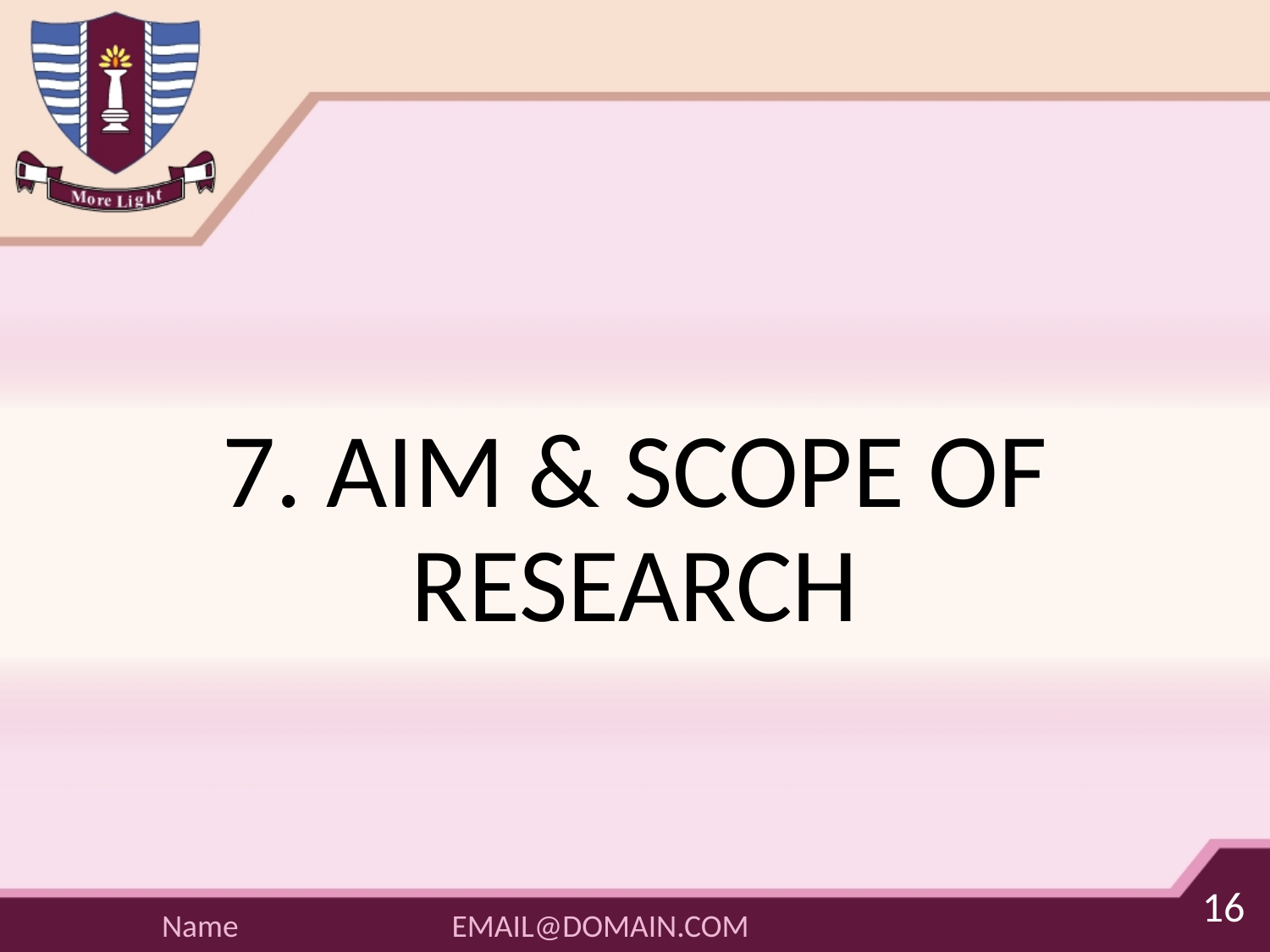

# 7. AIM & SCOPE OF RESEARCH
16
EMAIL@DOMAIN.COM
Name